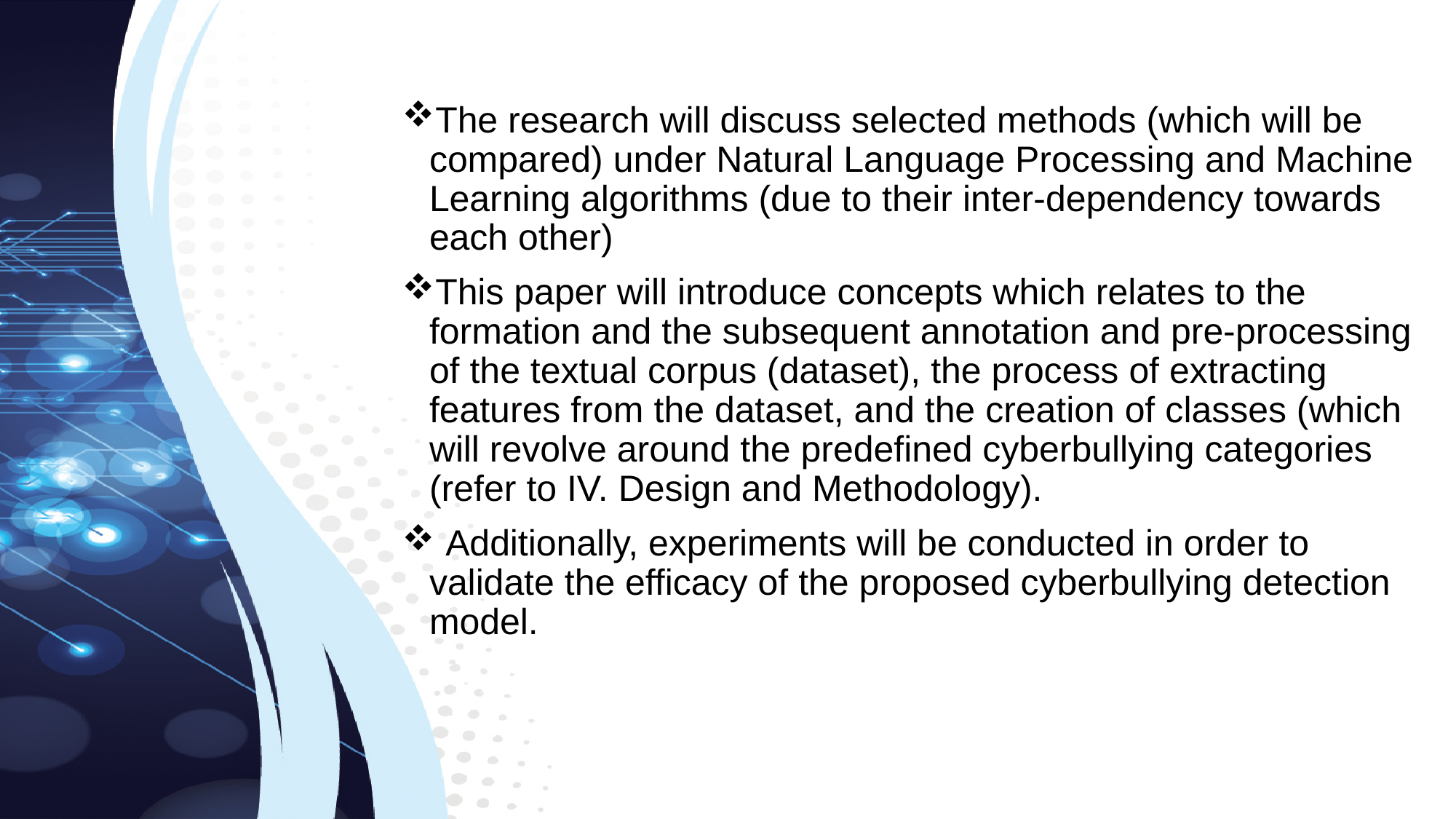

The research will discuss selected methods (which will be compared) under Natural Language Processing and Machine Learning algorithms (due to their inter-dependency towards each other)
This paper will introduce concepts which relates to the formation and the subsequent annotation and pre-processing of the textual corpus (dataset), the process of extracting features from the dataset, and the creation of classes (which will revolve around the predefined cyberbullying categories (refer to IV. Design and Methodology).
 Additionally, experiments will be conducted in order to validate the efficacy of the proposed cyberbullying detection model.